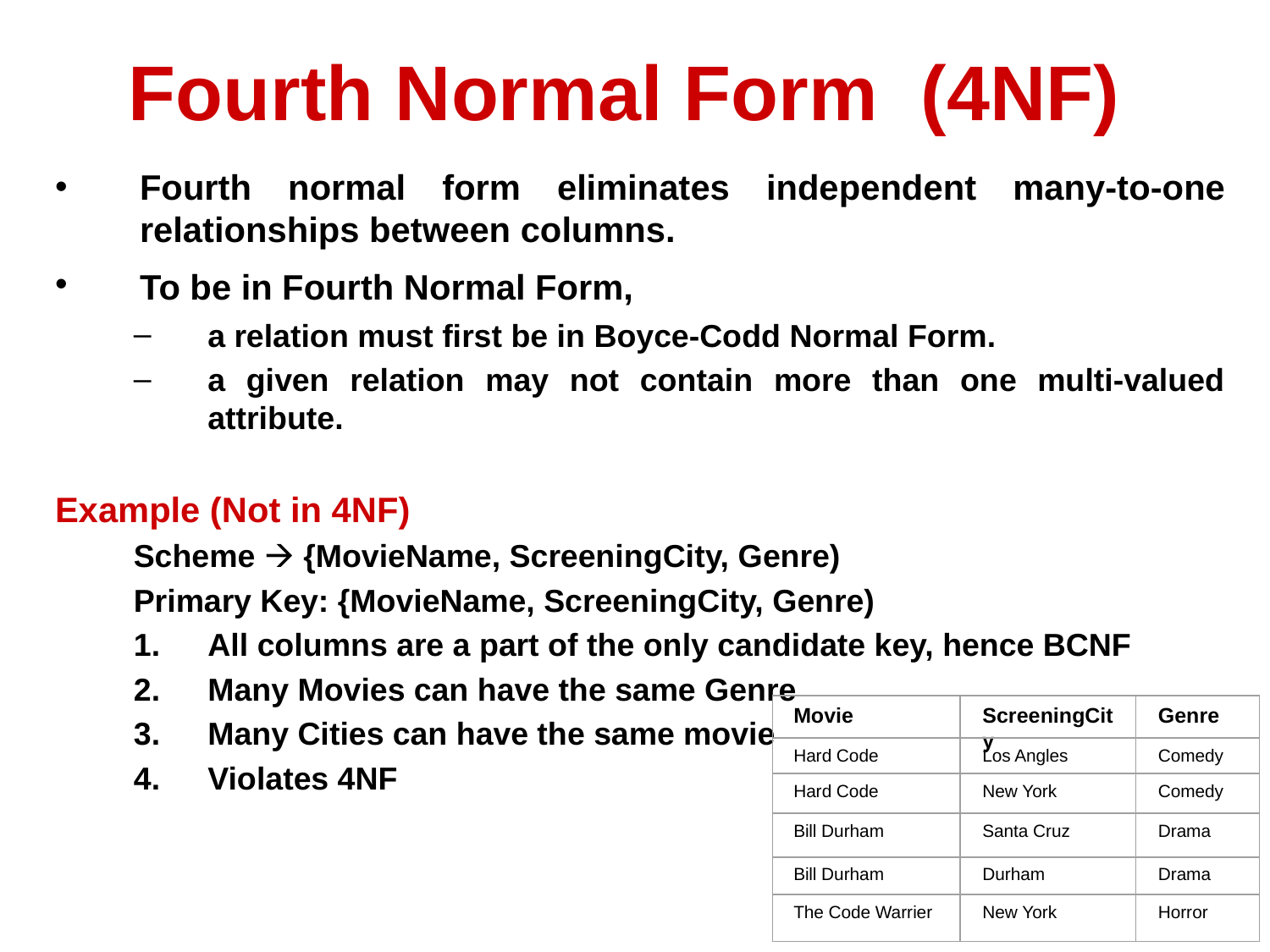

Fourth Normal Form  (4NF)
Fourth normal form eliminates independent many-to-one relationships between columns.
To be in Fourth Normal Form,
a relation must first be in Boyce-Codd Normal Form.
a given relation may not contain more than one multi-valued attribute.

Example (Not in 4NF)
Scheme 🡪 {MovieName, ScreeningCity, Genre)
Primary Key: {MovieName, ScreeningCity, Genre)
All columns are a part of the only candidate key, hence BCNF
Many Movies can have the same Genre
Many Cities can have the same movie
Violates 4NF

Movie

ScreeningCity

Genre

Hard Code

Los Angles

Comedy

Hard Code

New York

Comedy

Bill Durham

Santa Cruz

Drama

Bill Durham

Durham

Drama

The Code Warrier

New York

Horror